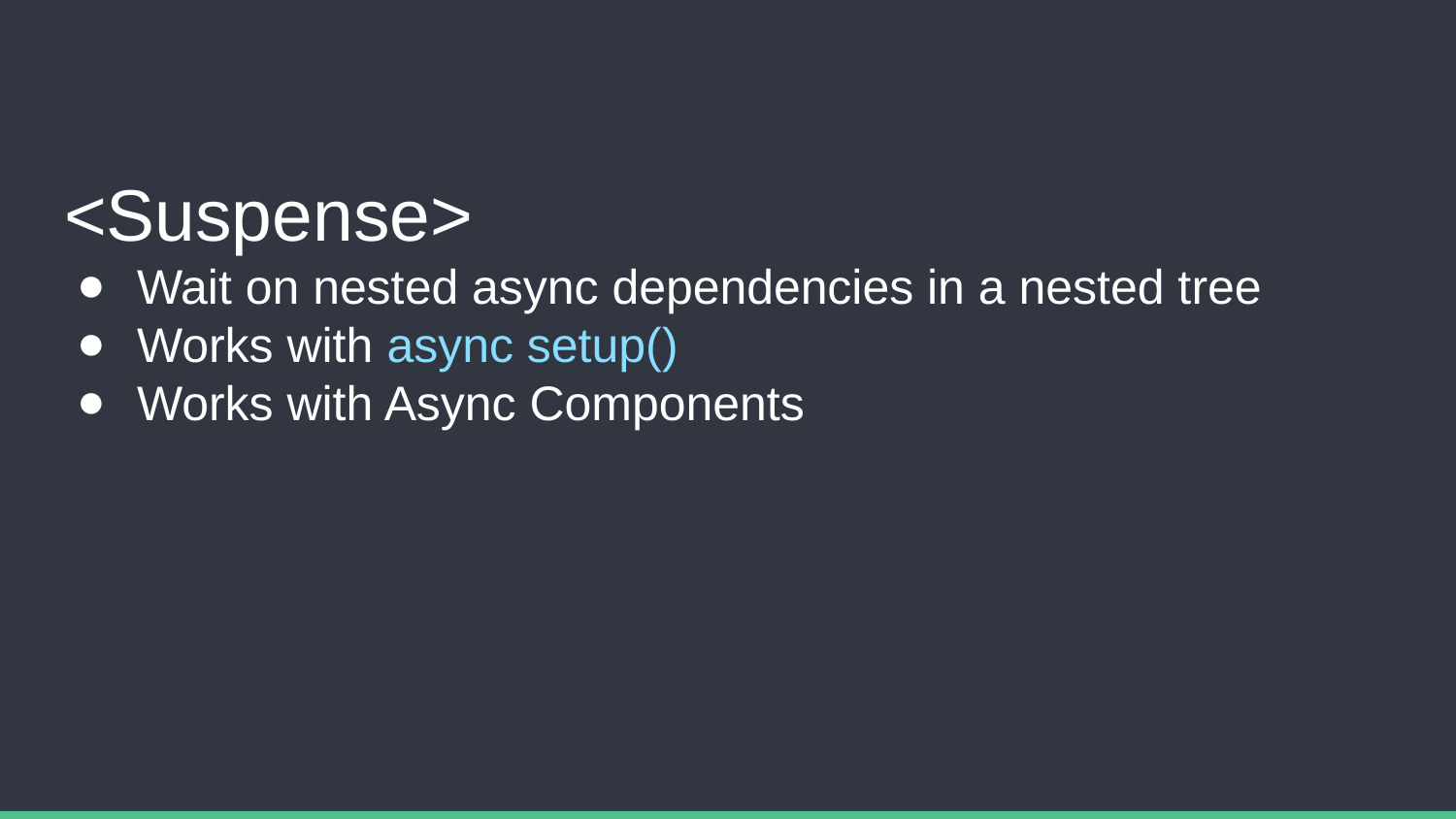

# <Suspense>
Wait on nested async dependencies in a nested tree
Works with async setup()
Works with Async Components